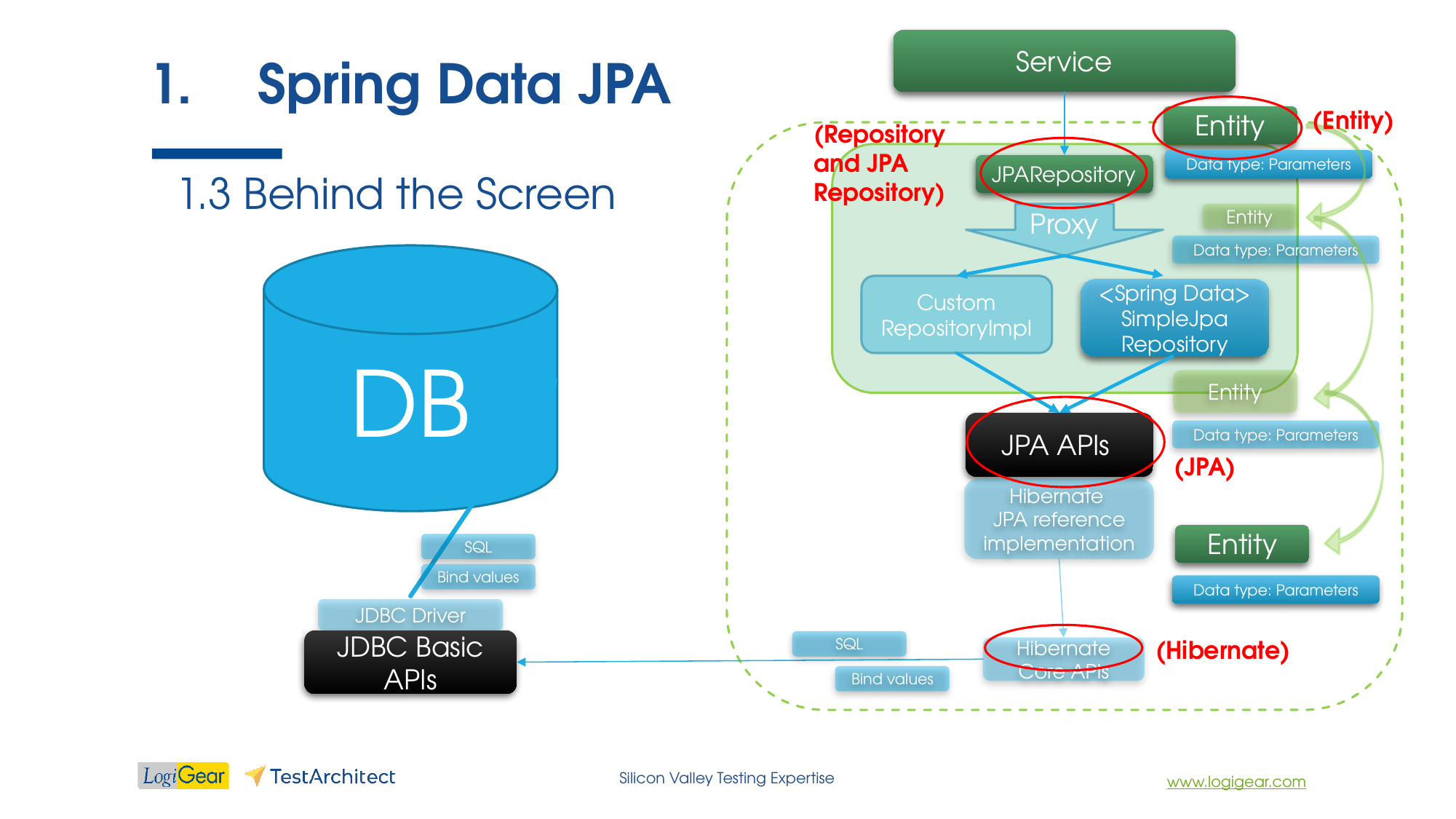

Service
# 1.	Spring Data JPA

Entity
(Entity)

(Repository and JPA Repository)

Data type: Parameters
JPARepository
1.3 Behind the Screen
Proxy
Entity

Data type: Parameters
DB
Custom
RepositoryImpl
<Spring Data>
SimpleJpa
Repository
Entity

JPA APIs
Data type: Parameters
(JPA)
Hibernate
JPA reference
implementation
Entity
SQL
Bind values
Data type: Parameters
JDBC Driver

JDBC Basic APIs
SQL
Hibernate Core APIs
(Hibernate)
Bind values